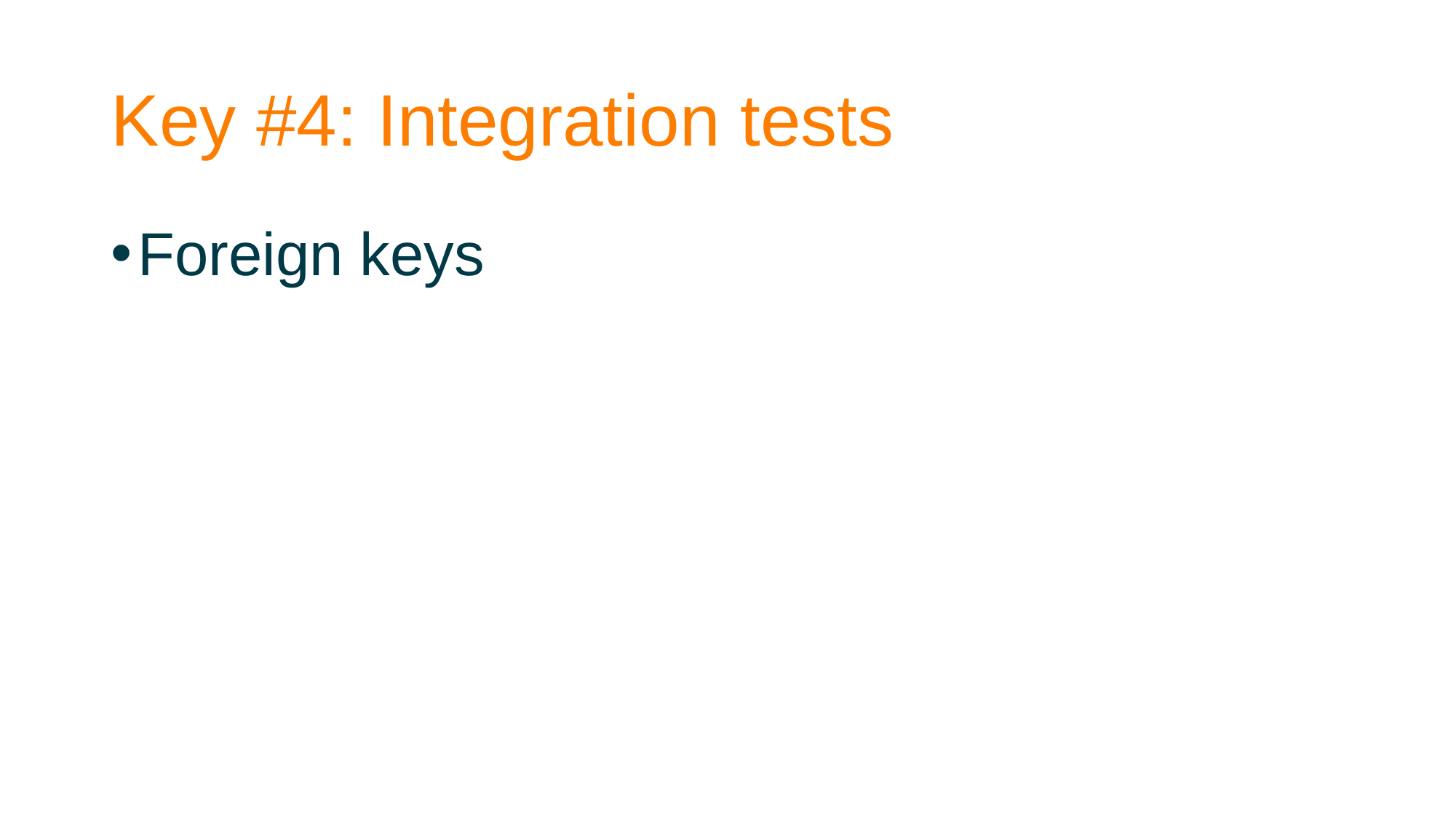

# Key #4: Integration tests
Foreign keys